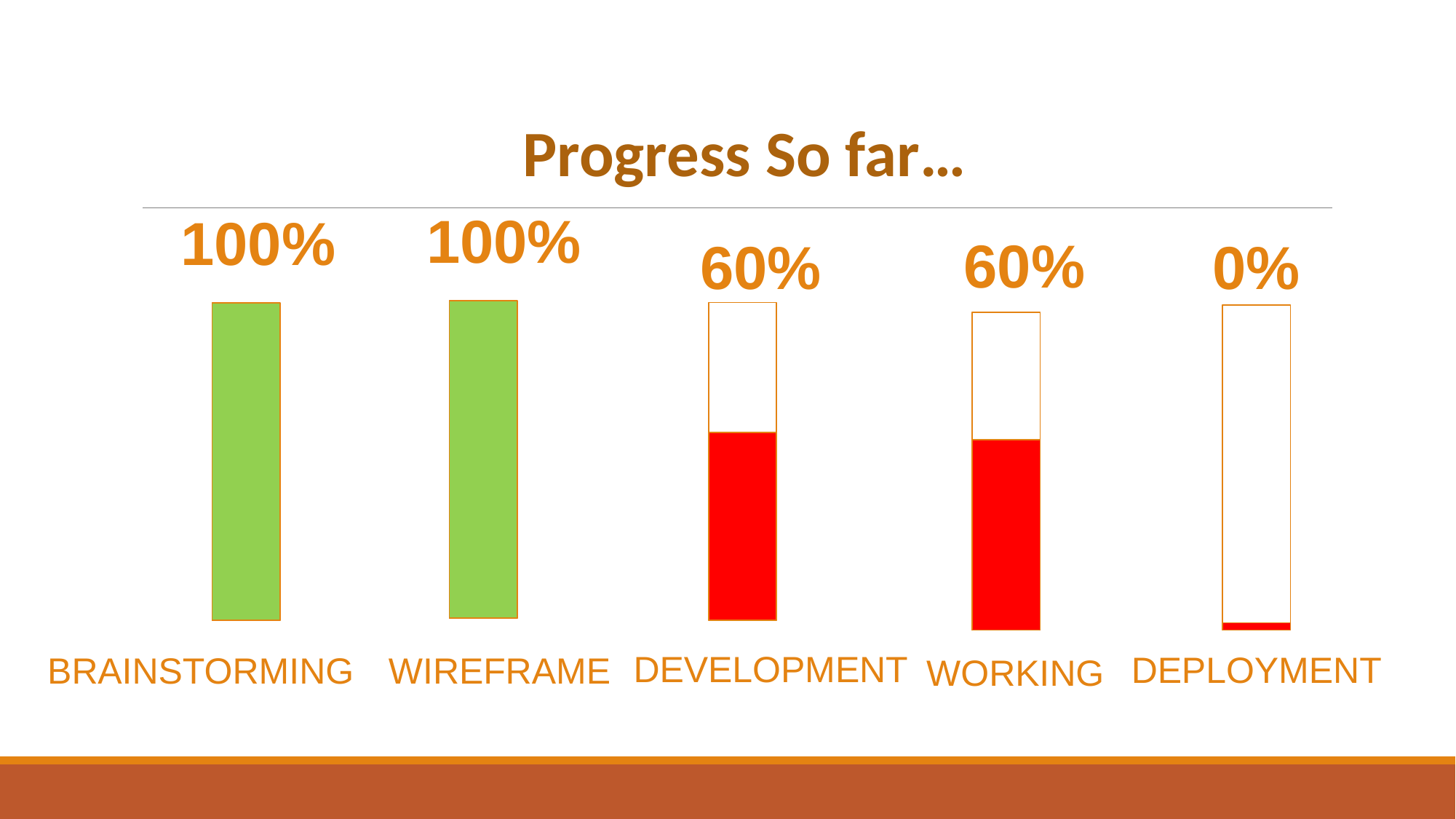

Progress So far…
100%
100%
60%
60%
0%

DEVELOPMENT
DEPLOYMENT
WIREFRAME
BRAINSTORMING
WORKING